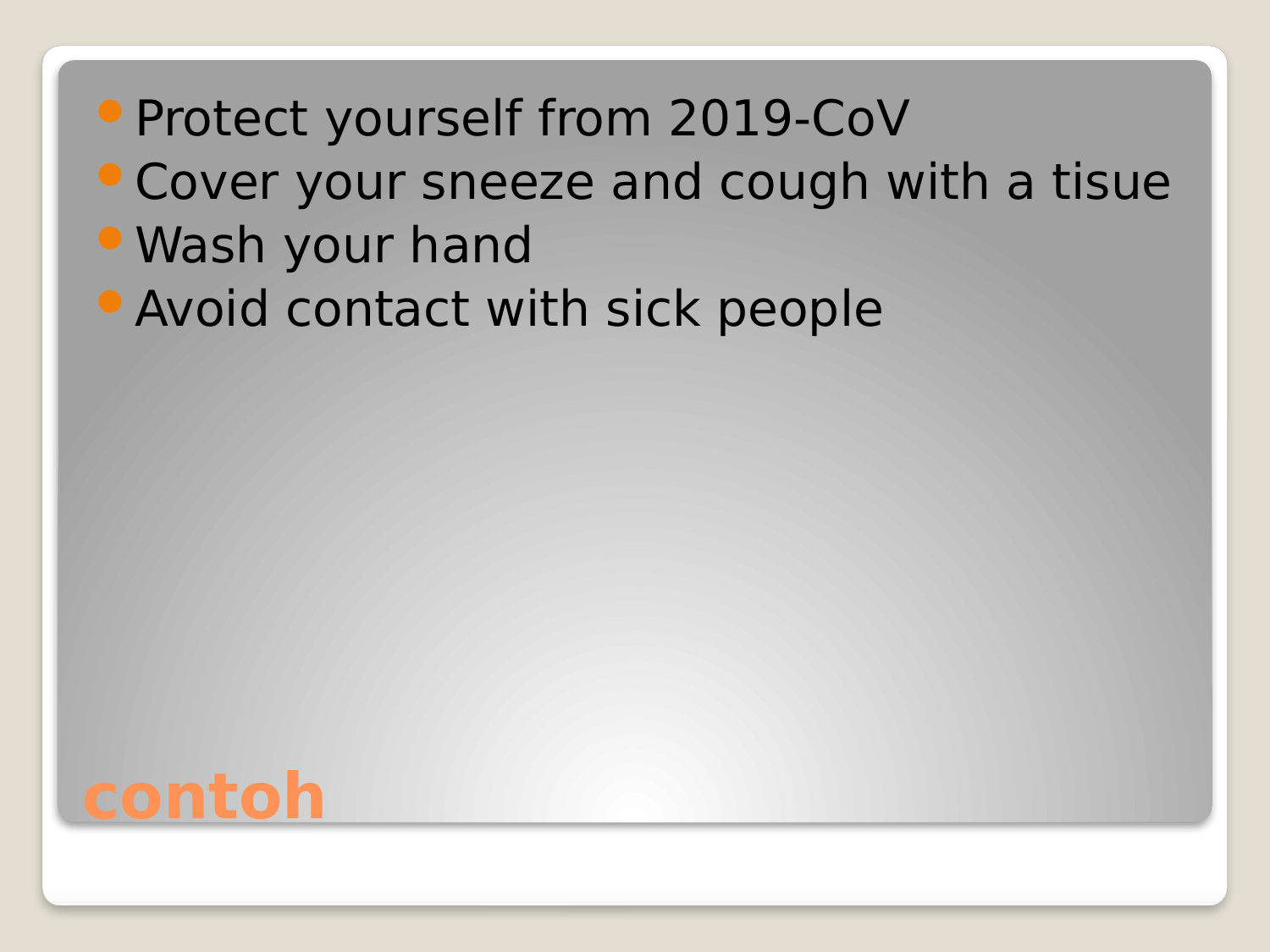

Protect yourself from 2019-CoV
Cover your sneeze and cough with a tisue
Wash your hand
Avoid contact with sick people
# contoh